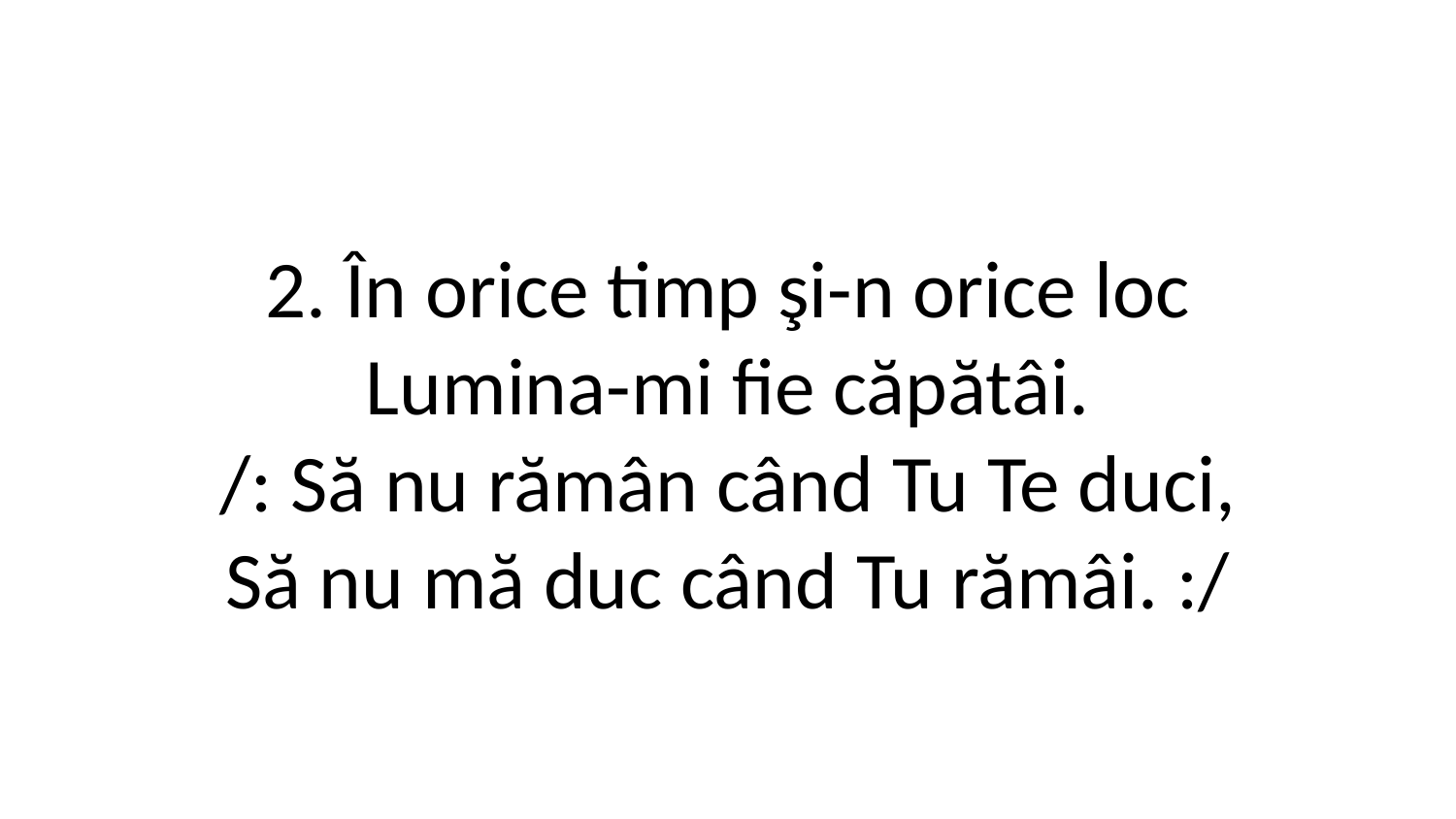

2. În orice timp şi-n orice loc
Lumina-mi fie căpătâi.
/: Să nu rămân când Tu Te duci,
Să nu mă duc când Tu rămâi. :/